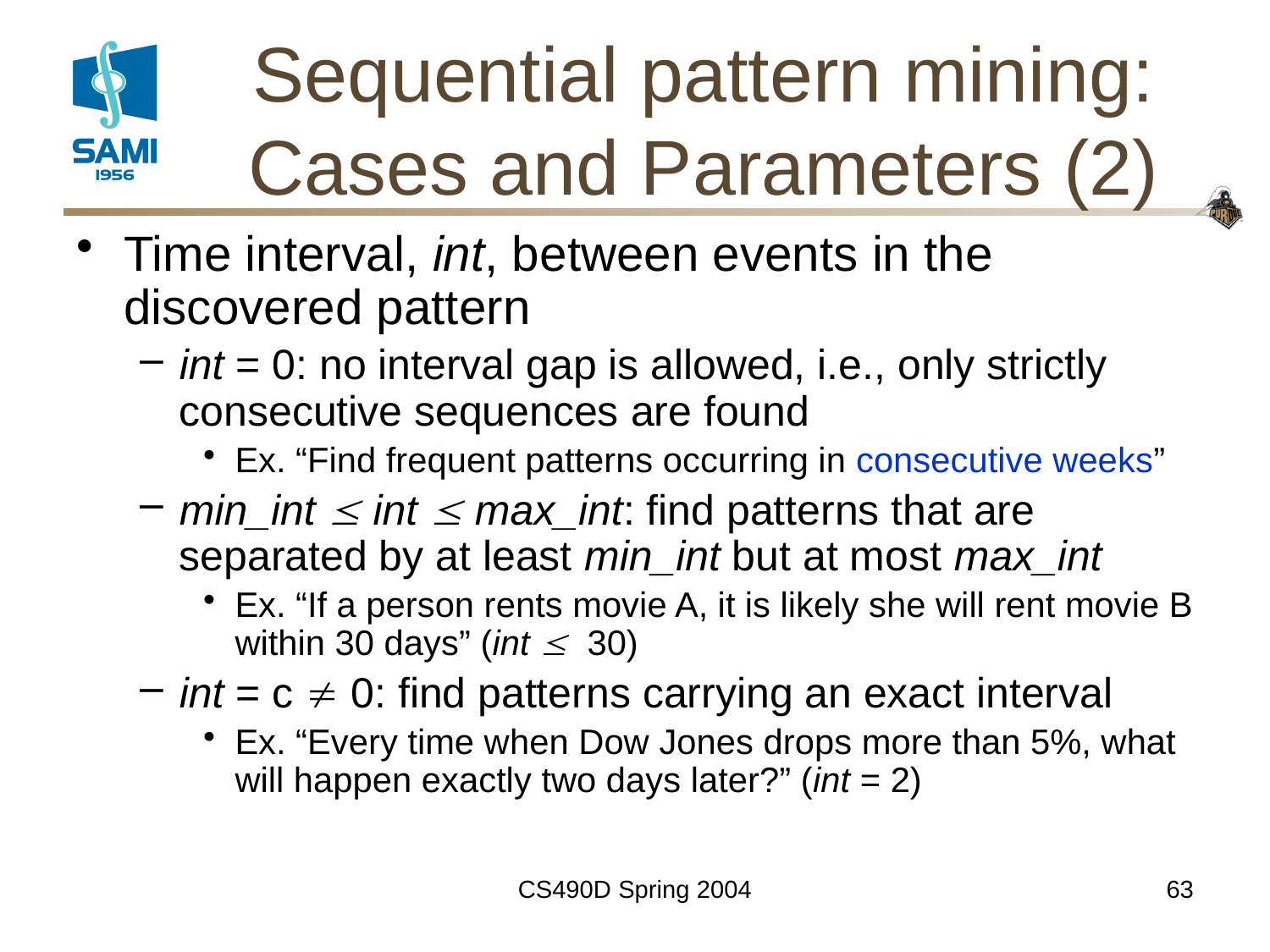

# Sequential pattern mining: Cases and Parameters (2)
Time interval, int, between events in the discovered pattern
int = 0: no interval gap is allowed, i.e., only strictly consecutive sequences are found
Ex. “Find frequent patterns occurring in consecutive weeks”
min_int ≤ int ≤ max_int: find patterns that are separated by at least min_int but at most max_int
Ex. “If a person rents movie A, it is likely she will rent movie B within 30 days” (int ≤  30)
int = c ≠ 0: find patterns carrying an exact interval
Ex. “Every time when Dow Jones drops more than 5%, what will happen exactly two days later?” (int = 2)
CS490D Spring 2004
63